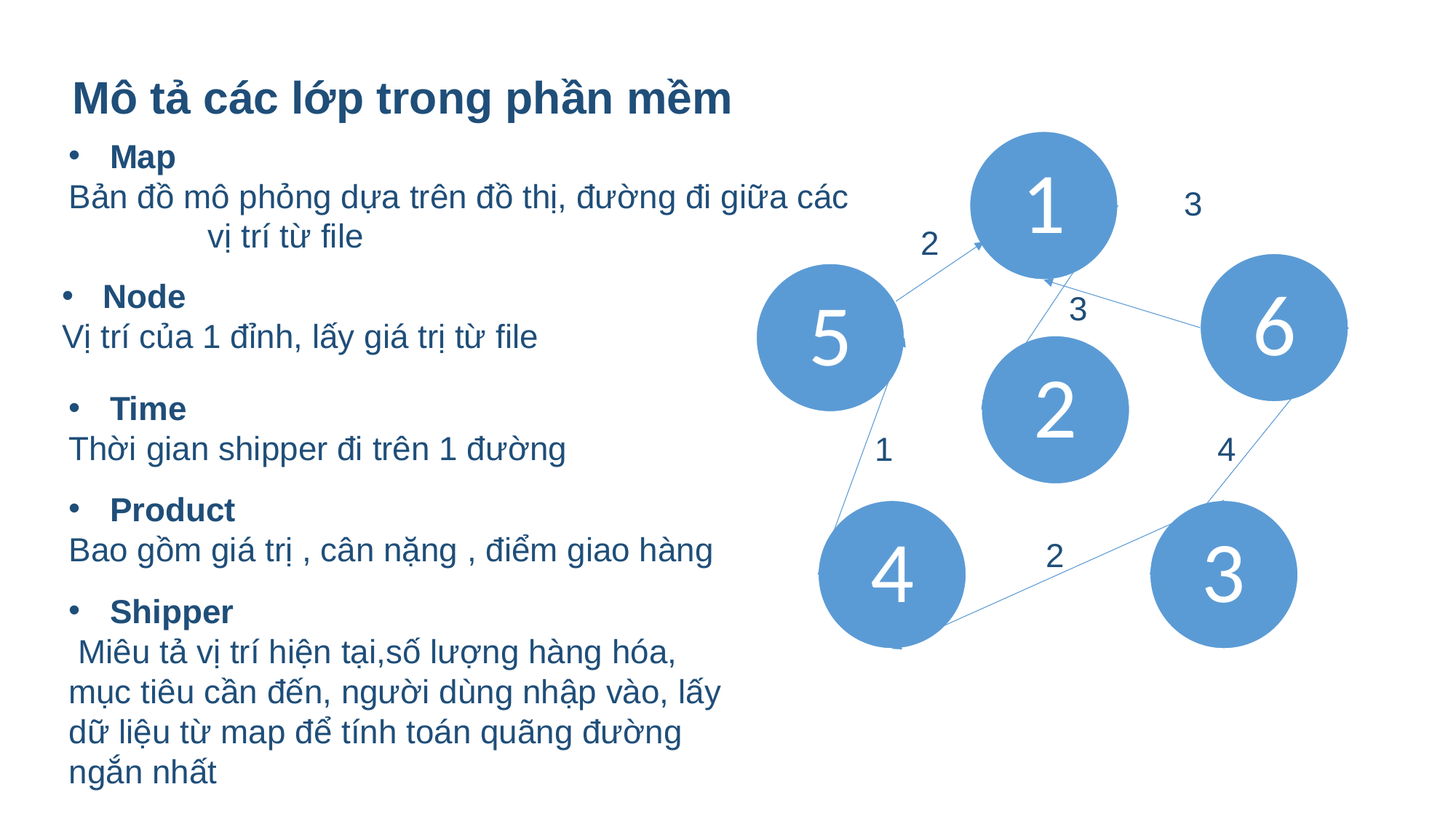

Mô tả các lớp trong phần mềm
Map
Bản đồ mô phỏng dựa trên đồ thị, đường đi giữa các                     vị trí từ file
1
6
5
2
4
3
3
2
Node
Vị trí của 1 đỉnh, lấy giá trị từ file
3
Time
Thời gian shipper đi trên 1 đường
1
4
Product
Bao gồm giá trị , cân nặng , điểm giao hàng
2
Shipper
 Miêu tả vị trí hiện tại,số lượng hàng hóa, mục tiêu cần đến, người dùng nhập vào, lấy dữ liệu từ map để tính toán quãng đường ngắn nhất